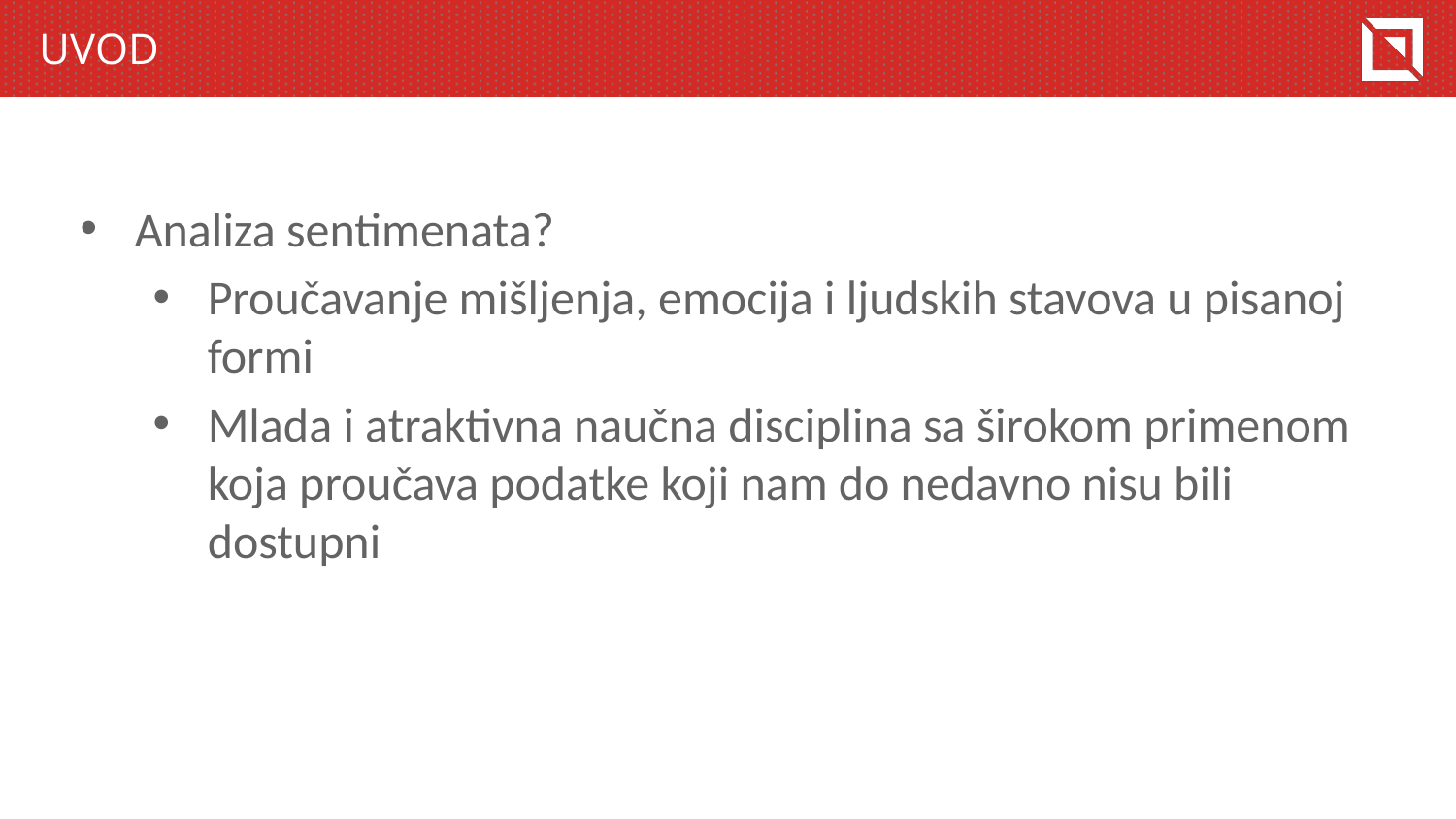

# Uvod
Analiza sentimenata?
Proučavanje mišljenja, emocija i ljudskih stavova u pisanoj formi
Mlada i atraktivna naučna disciplina sa širokom primenom koja proučava podatke koji nam do nedavno nisu bili dostupni